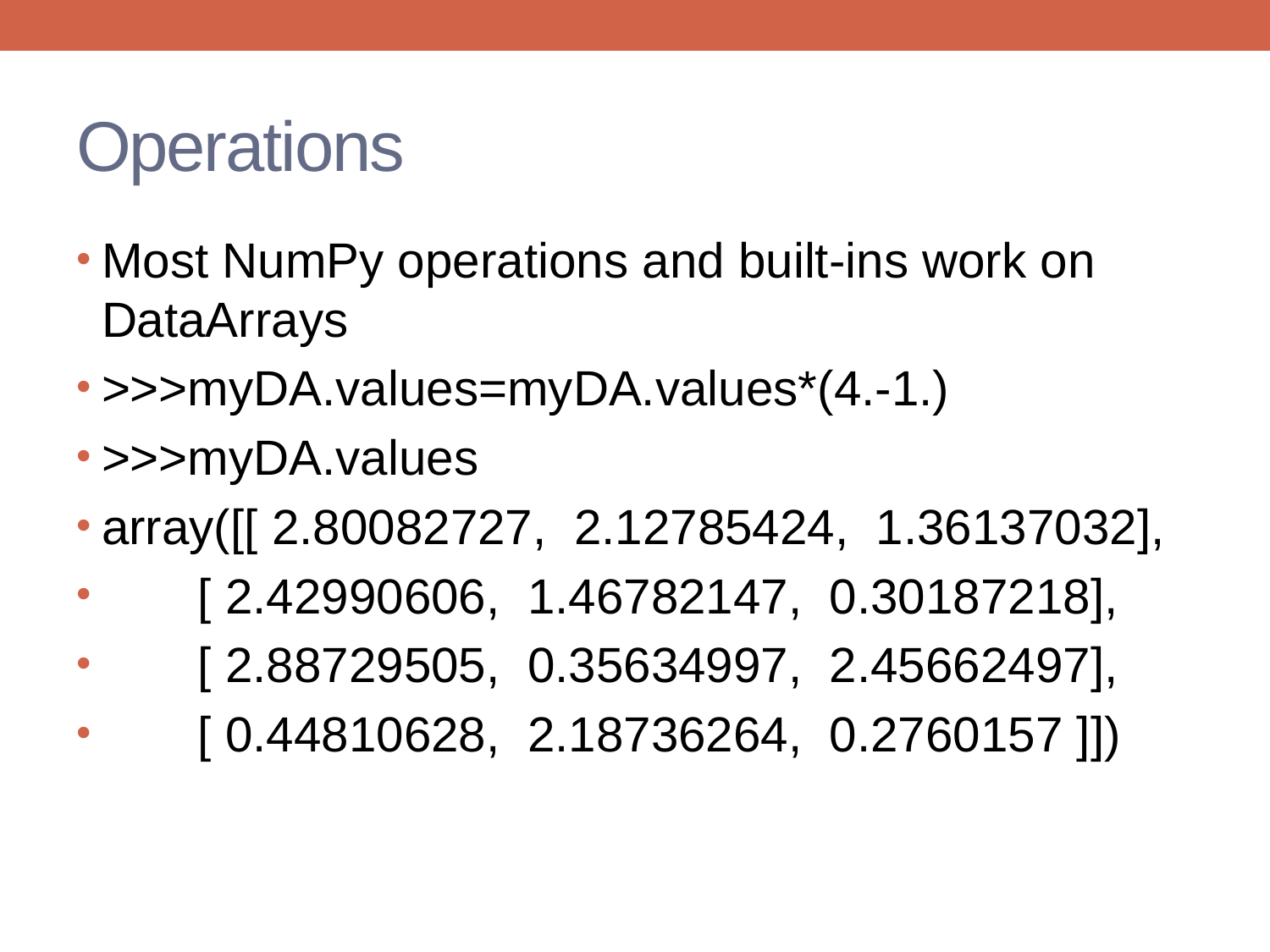

# Operations
Most NumPy operations and built-ins work on DataArrays
>>>myDA.values=myDA.values*(4.-1.)
>>>myDA.values
array([[ 2.80082727,  2.12785424,  1.36137032],
       [ 2.42990606,  1.46782147,  0.30187218],
       [ 2.88729505,  0.35634997,  2.45662497],
       [ 0.44810628,  2.18736264,  0.2760157 ]])